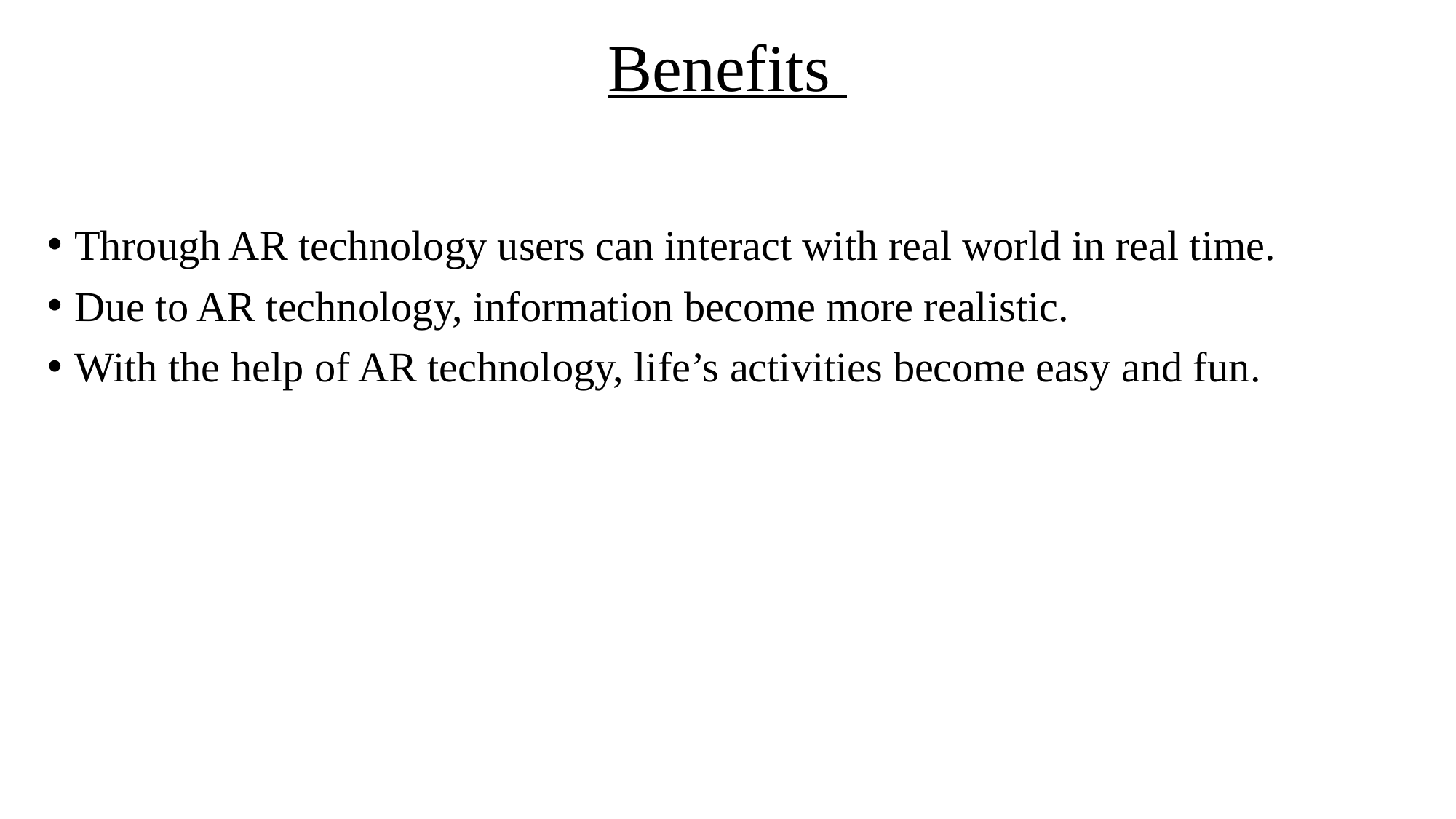

Benefits
Through AR technology users can interact with real world in real time.
Due to AR technology, information become more realistic.
With the help of AR technology, life’s activities become easy and fun.